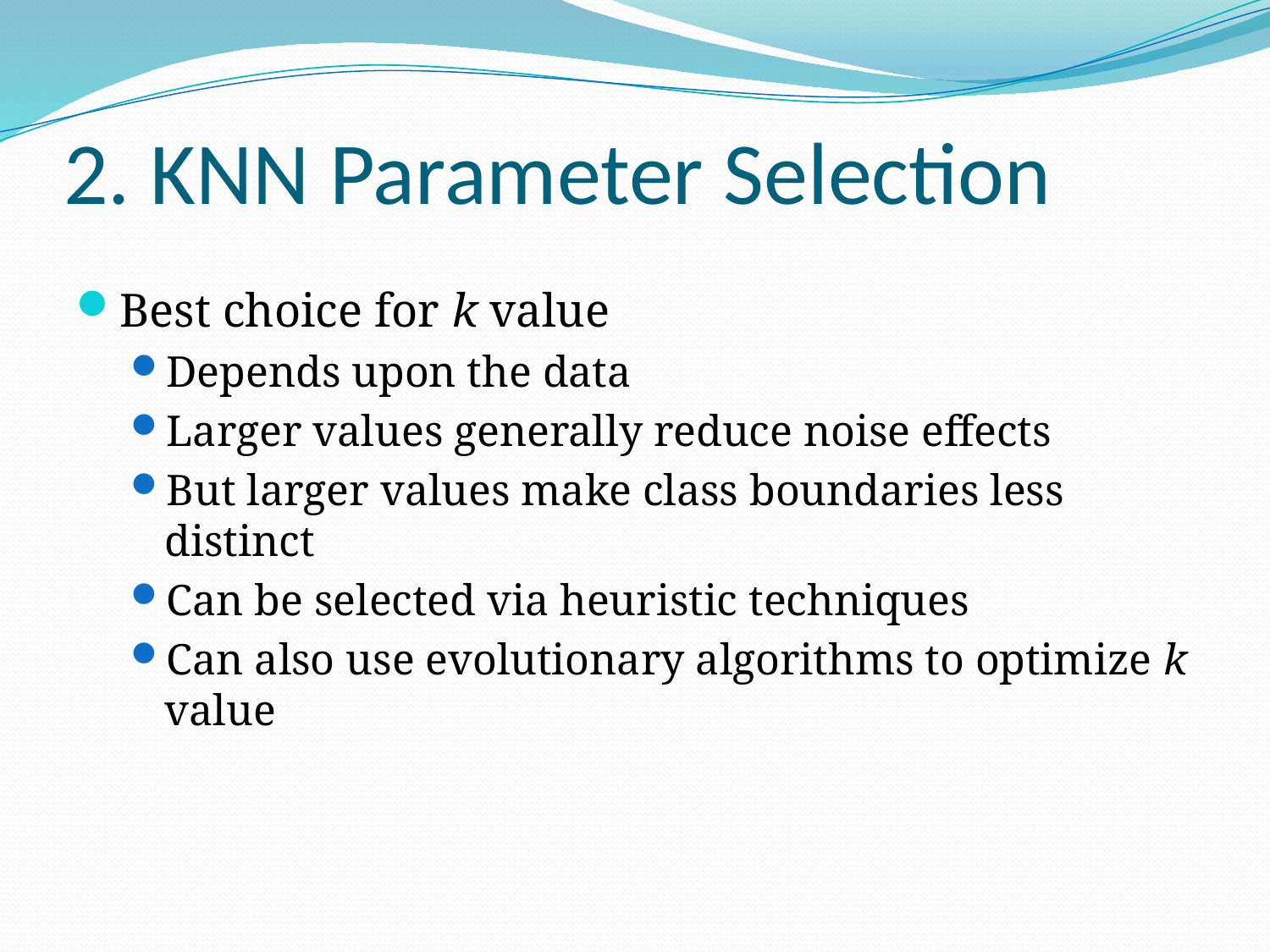

# 2. KNN Parameter Selection
Best choice for k value
Depends upon the data
Larger values generally reduce noise effects
But larger values make class boundaries less distinct
Can be selected via heuristic techniques
Can also use evolutionary algorithms to optimize k value